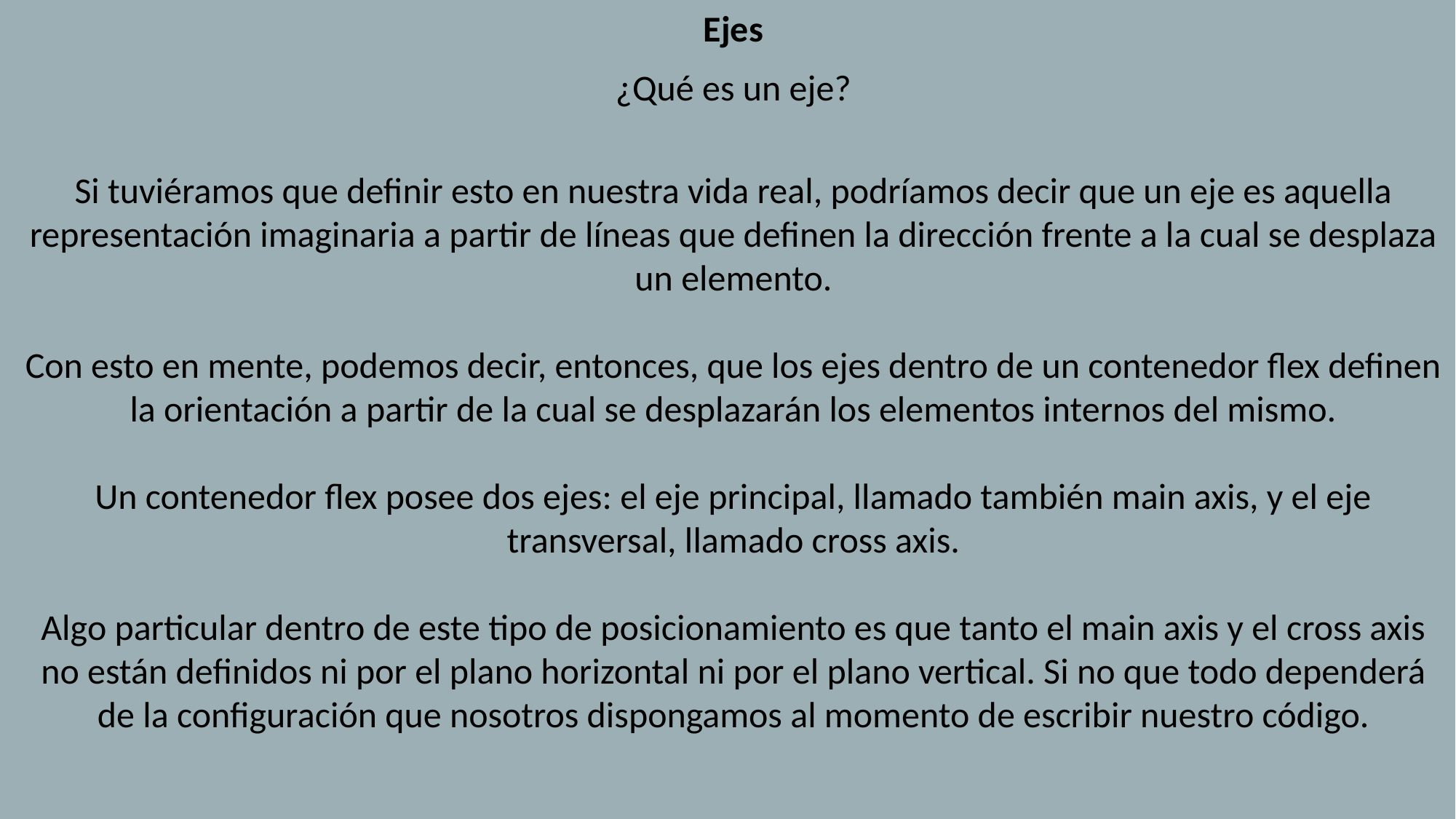

Ejes
¿Qué es un eje?
Si tuviéramos que definir esto en nuestra vida real, podríamos decir que un eje es aquella representación imaginaria a partir de líneas que definen la dirección frente a la cual se desplaza un elemento.
Con esto en mente, podemos decir, entonces, que los ejes dentro de un contenedor flex definen la orientación a partir de la cual se desplazarán los elementos internos del mismo.
Un contenedor flex posee dos ejes: el eje principal, llamado también main axis, y el eje transversal, llamado cross axis.
Algo particular dentro de este tipo de posicionamiento es que tanto el main axis y el cross axis no están definidos ni por el plano horizontal ni por el plano vertical. Si no que todo dependerá de la configuración que nosotros dispongamos al momento de escribir nuestro código.